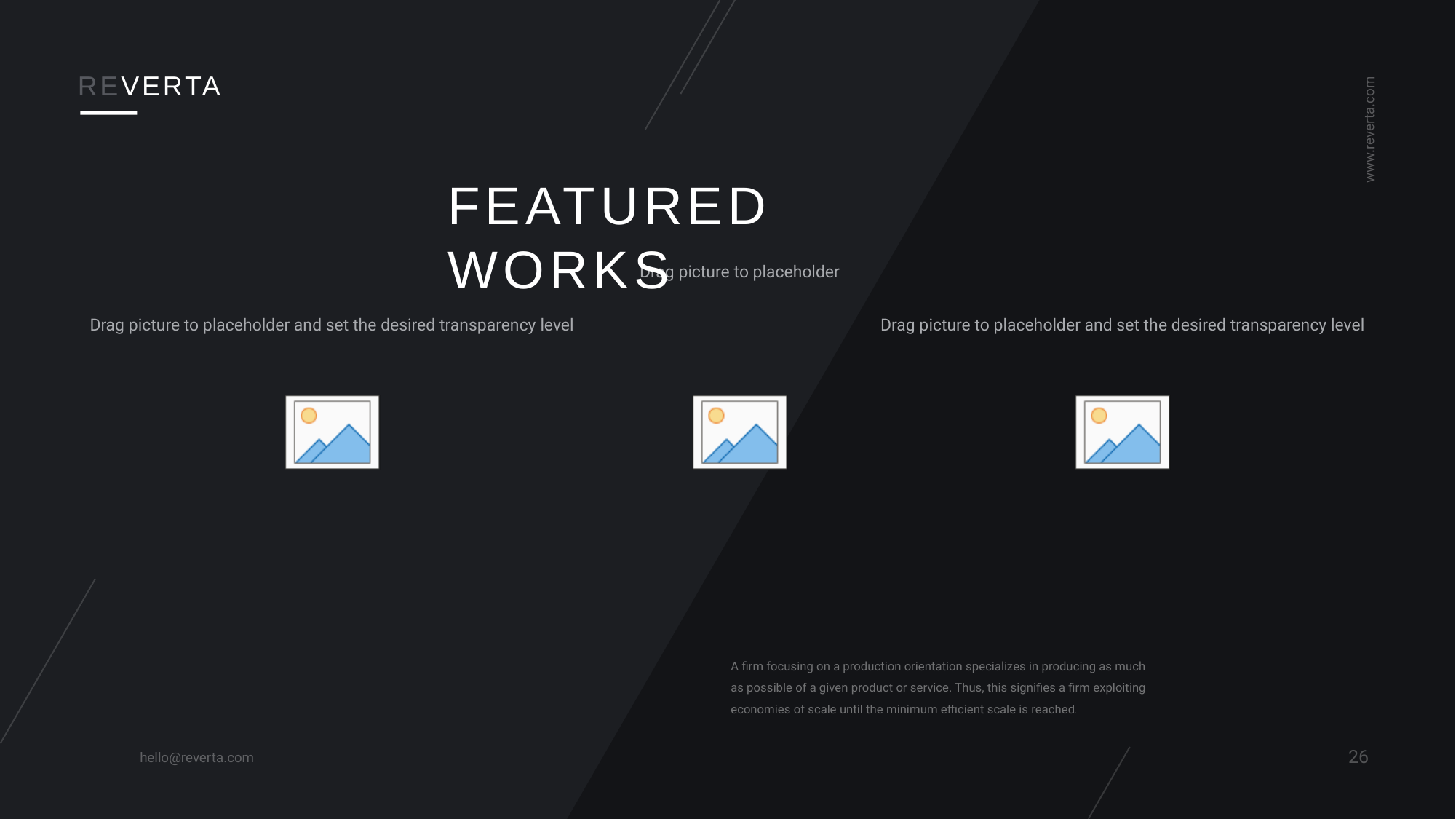

REVERTA

www.reverta.com
Featured
Works

A firm focusing on a production orientation specializes in producing as much as possible of a given product or service. Thus, this signifies a firm exploiting economies of scale until the minimum efficient scale is reached.
26
hello@reverta.com